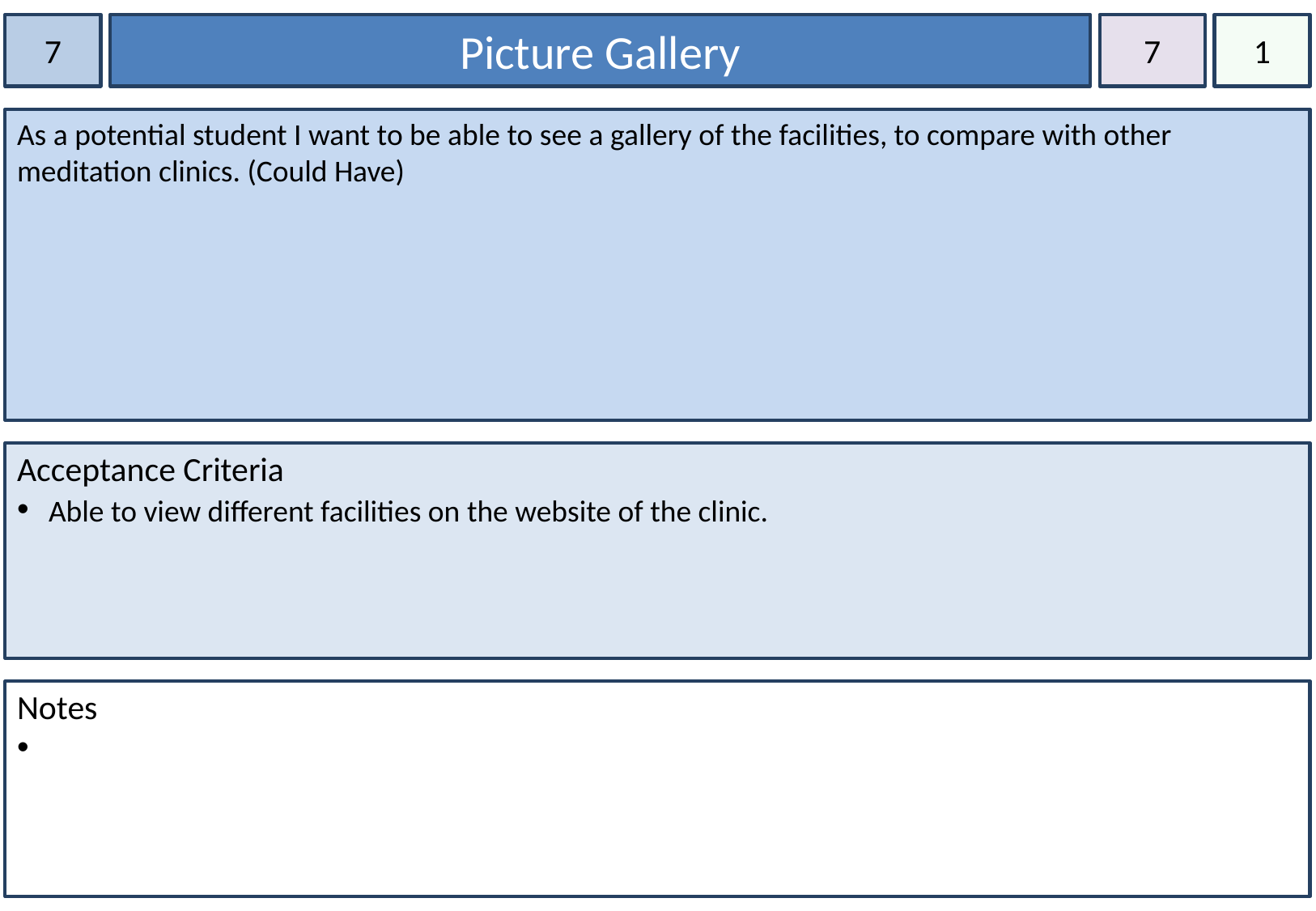

7
Picture Gallery
7
1
As a potential student I want to be able to see a gallery of the facilities, to compare with other meditation clinics. (Could Have)
Acceptance Criteria
 Able to view different facilities on the website of the clinic.
Notes